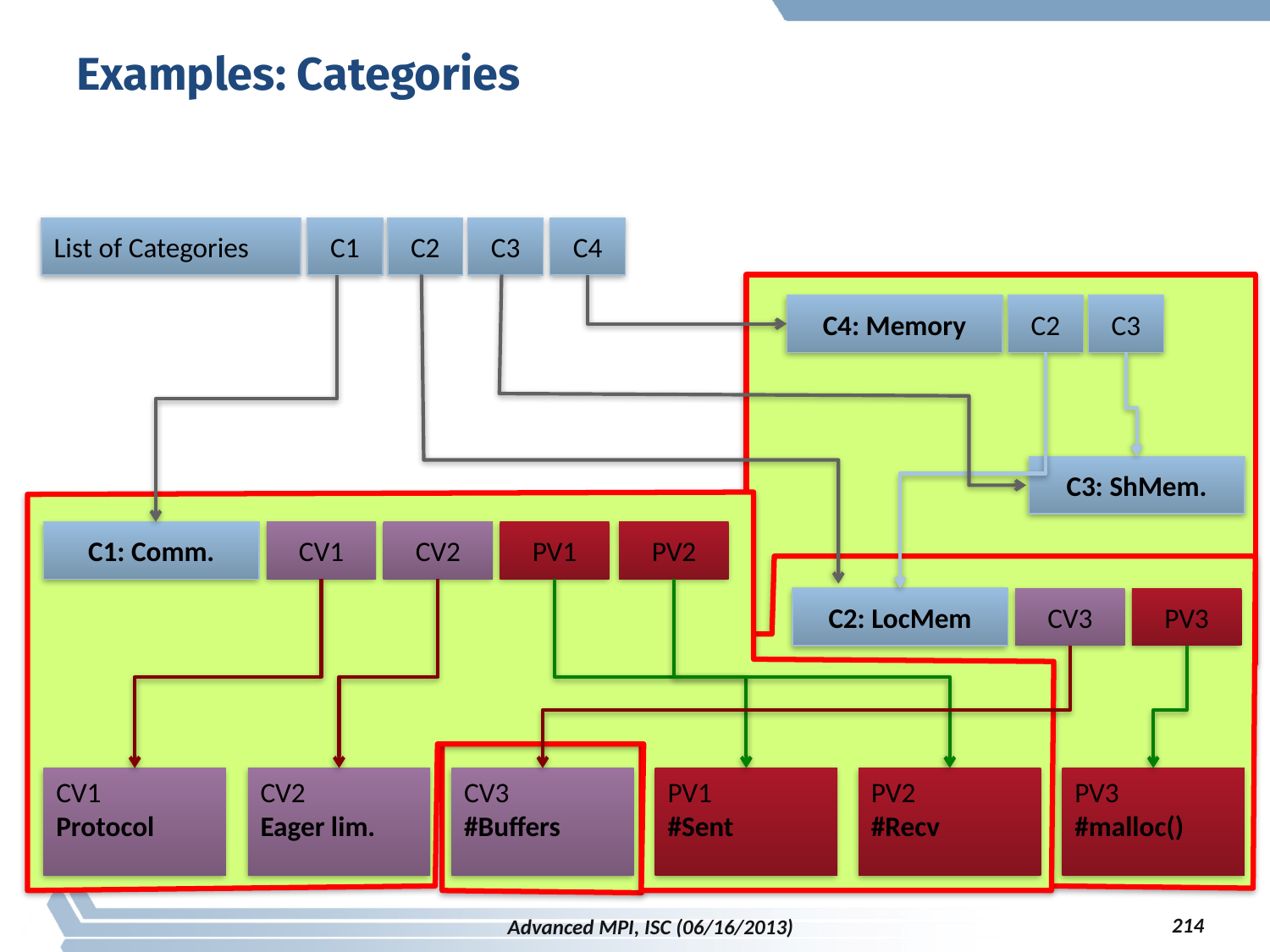

# Examples: Categories
List of Categories
C1
C2
C3
C4

C4: Memory
C2
C3
C3: ShMem.

C1: Comm.
CV1
CV2
PV1
PV2

C2: LocMem
CV3
PV3
CV1
Protocol
CV2
Eager lim.
CV3
#Buffers
PV1
#Sent
PV2
#Recv
PV3
#malloc()
214
Advanced MPI, ISC (06/16/2013)